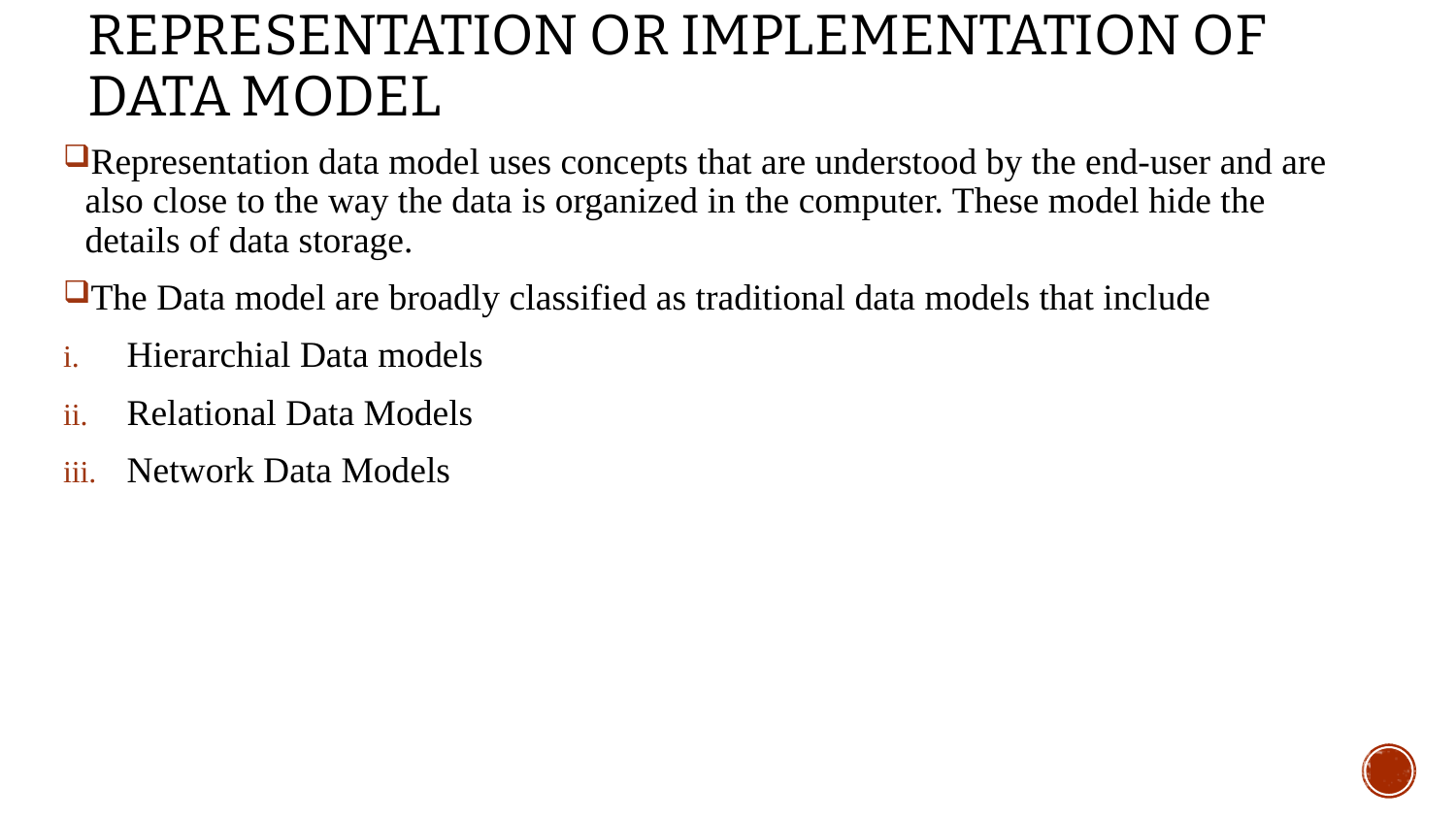

# Representation or implementation of data model
Representation data model uses concepts that are understood by the end-user and are also close to the way the data is organized in the computer. These model hide the details of data storage.
The Data model are broadly classified as traditional data models that include
Hierarchial Data models
Relational Data Models
Network Data Models